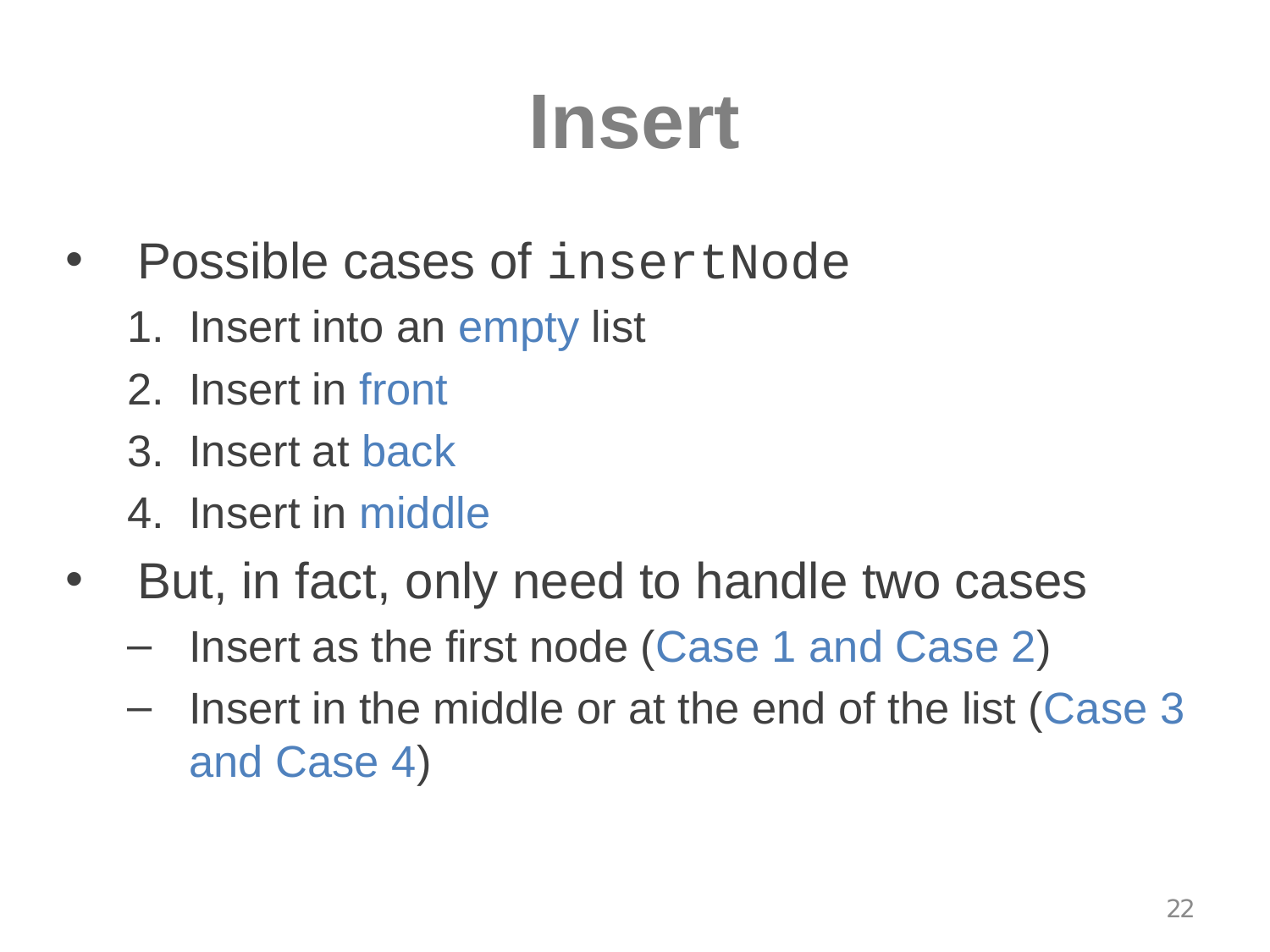

# Insert
Possible cases of insertNode
Insert into an empty list
Insert in front
Insert at back
Insert in middle
But, in fact, only need to handle two cases
Insert as the first node (Case 1 and Case 2)
Insert in the middle or at the end of the list (Case 3 and Case 4)

22